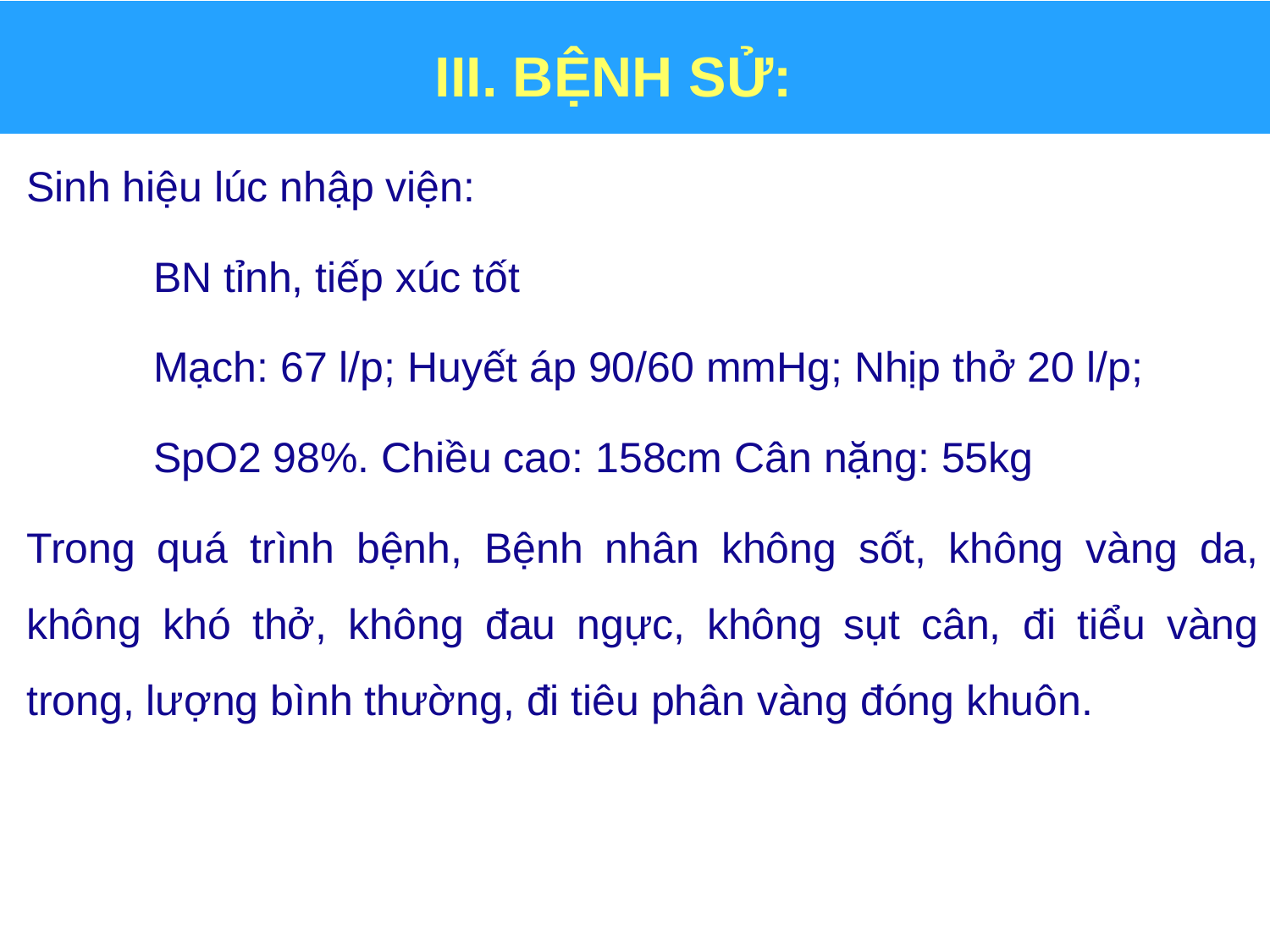

# III. BỆNH SỬ:
Sinh hiệu lúc nhập viện:
	BN tỉnh, tiếp xúc tốt
	Mạch: 67 l/p; Huyết áp 90/60 mmHg; Nhịp thở 20 l/p;
	SpO2 98%. Chiều cao: 158cm Cân nặng: 55kg
Trong quá trình bệnh, Bệnh nhân không sốt, không vàng da, không khó thở, không đau ngực, không sụt cân, đi tiểu vàng trong, lượng bình thường, đi tiêu phân vàng đóng khuôn.